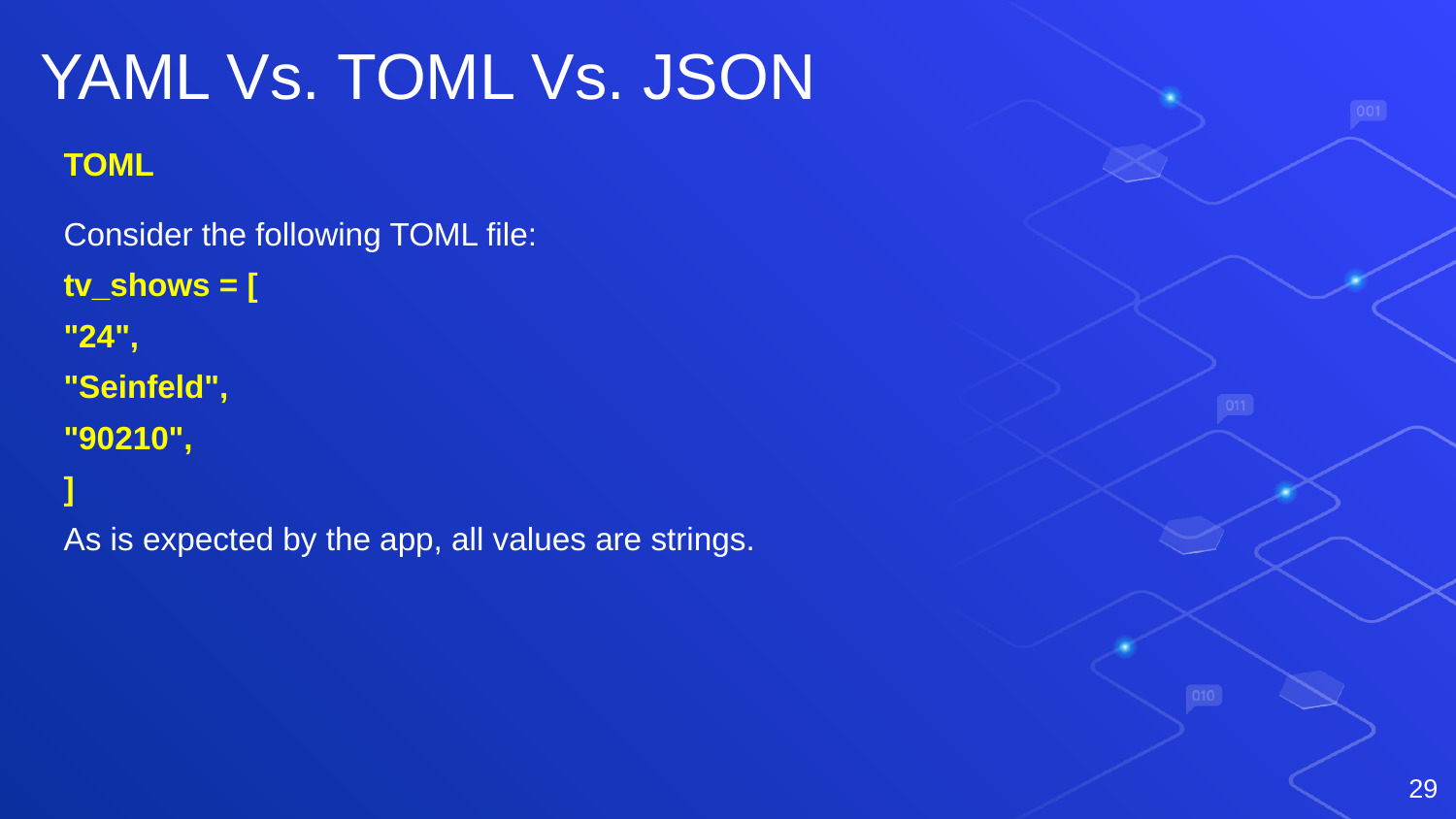

# YAML Vs. TOML Vs. JSON
TOML
Consider the following TOML file:
tv_shows = [
"24",
"Seinfeld",
"90210",
]
As is expected by the app, all values are strings.
29